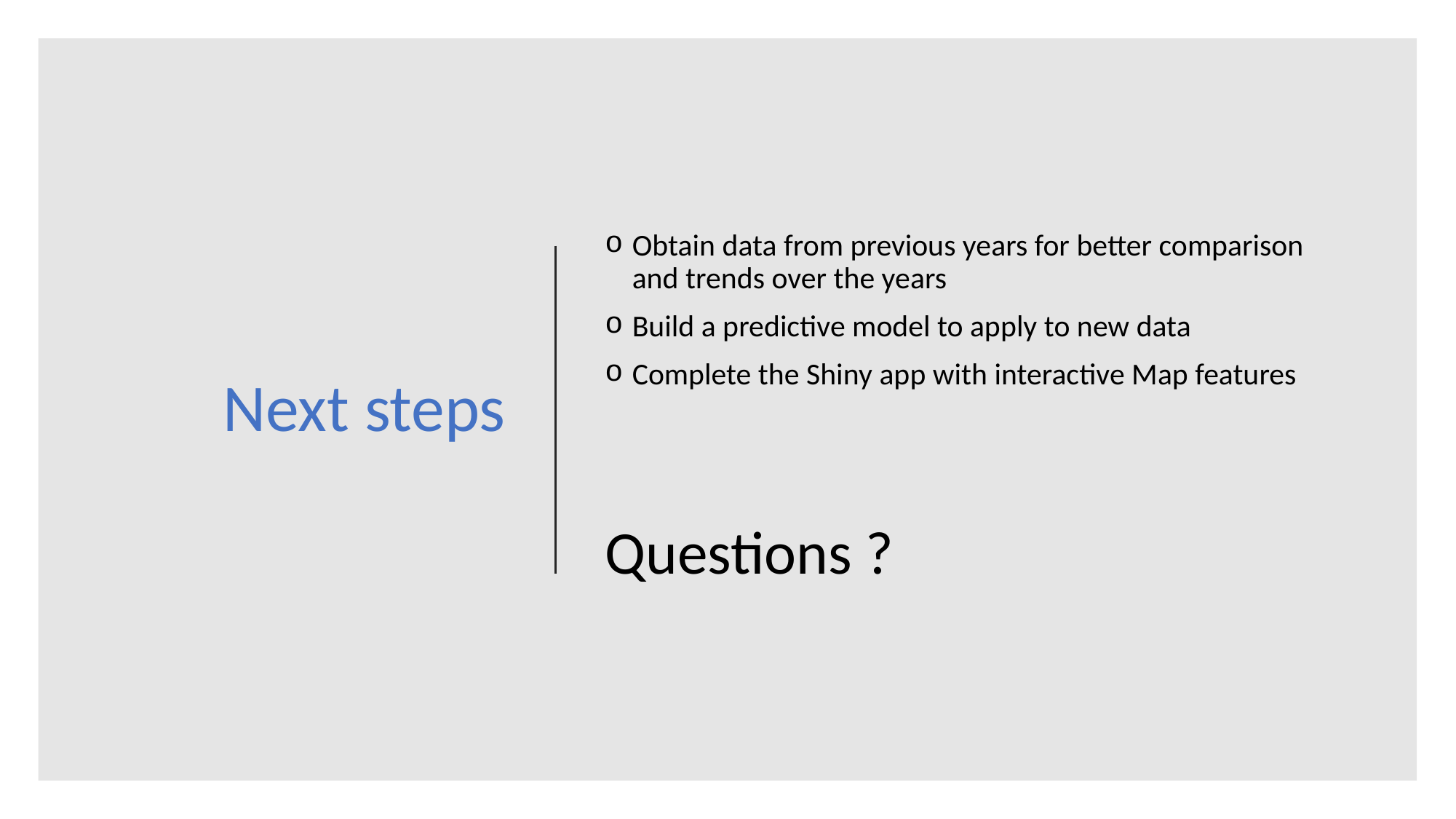

# Next steps
Obtain data from previous years for better comparison and trends over the years
Build a predictive model to apply to new data
Complete the Shiny app with interactive Map features

Questions ?